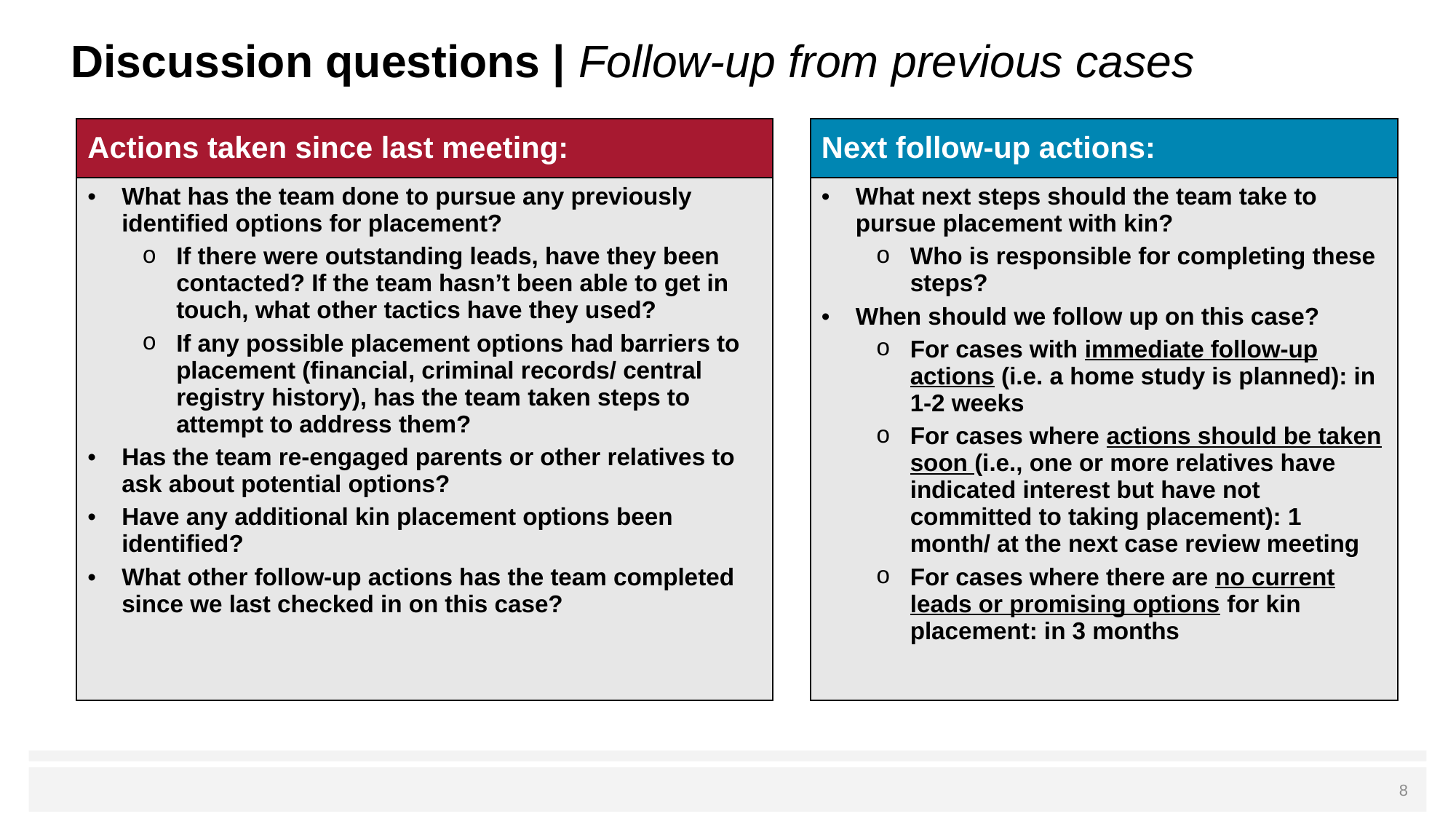

# Discussion questions | Follow-up from previous cases
| Actions taken since last meeting: |
| --- |
| What has the team done to pursue any previously identified options for placement? If there were outstanding leads, have they been contacted? If the team hasn’t been able to get in touch, what other tactics have they used? If any possible placement options had barriers to placement (financial, criminal records/ central registry history), has the team taken steps to attempt to address them? Has the team re-engaged parents or other relatives to ask about potential options? Have any additional kin placement options been identified? What other follow-up actions has the team completed since we last checked in on this case? |
| Next follow-up actions: |
| --- |
| What next steps should the team take to pursue placement with kin? Who is responsible for completing these steps? When should we follow up on this case? For cases with immediate follow-up actions (i.e. a home study is planned): in 1-2 weeks For cases where actions should be taken soon (i.e., one or more relatives have indicated interest but have not committed to taking placement): 1 month/ at the next case review meeting For cases where there are no current leads or promising options for kin placement: in 3 months |

   8